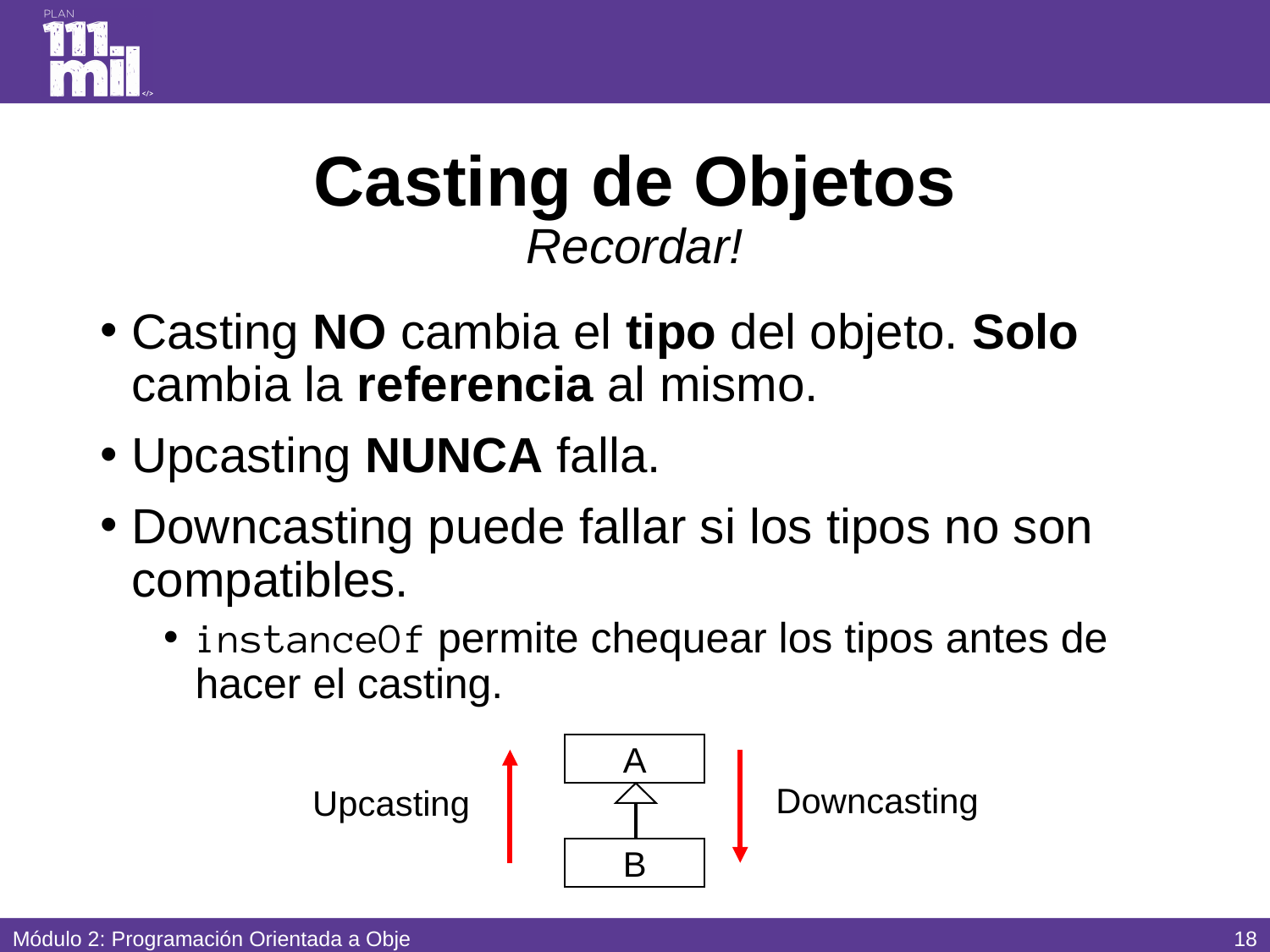

# Casting de Objetos Recordar!
Casting NO cambia el tipo del objeto. Solo cambia la referencia al mismo.
Upcasting NUNCA falla.
Downcasting puede fallar si los tipos no son compatibles.
instanceOf permite chequear los tipos antes de hacer el casting.

A
Downcasting
Upcasting

B
18
Módulo 2: Programación Orientada a Objetos